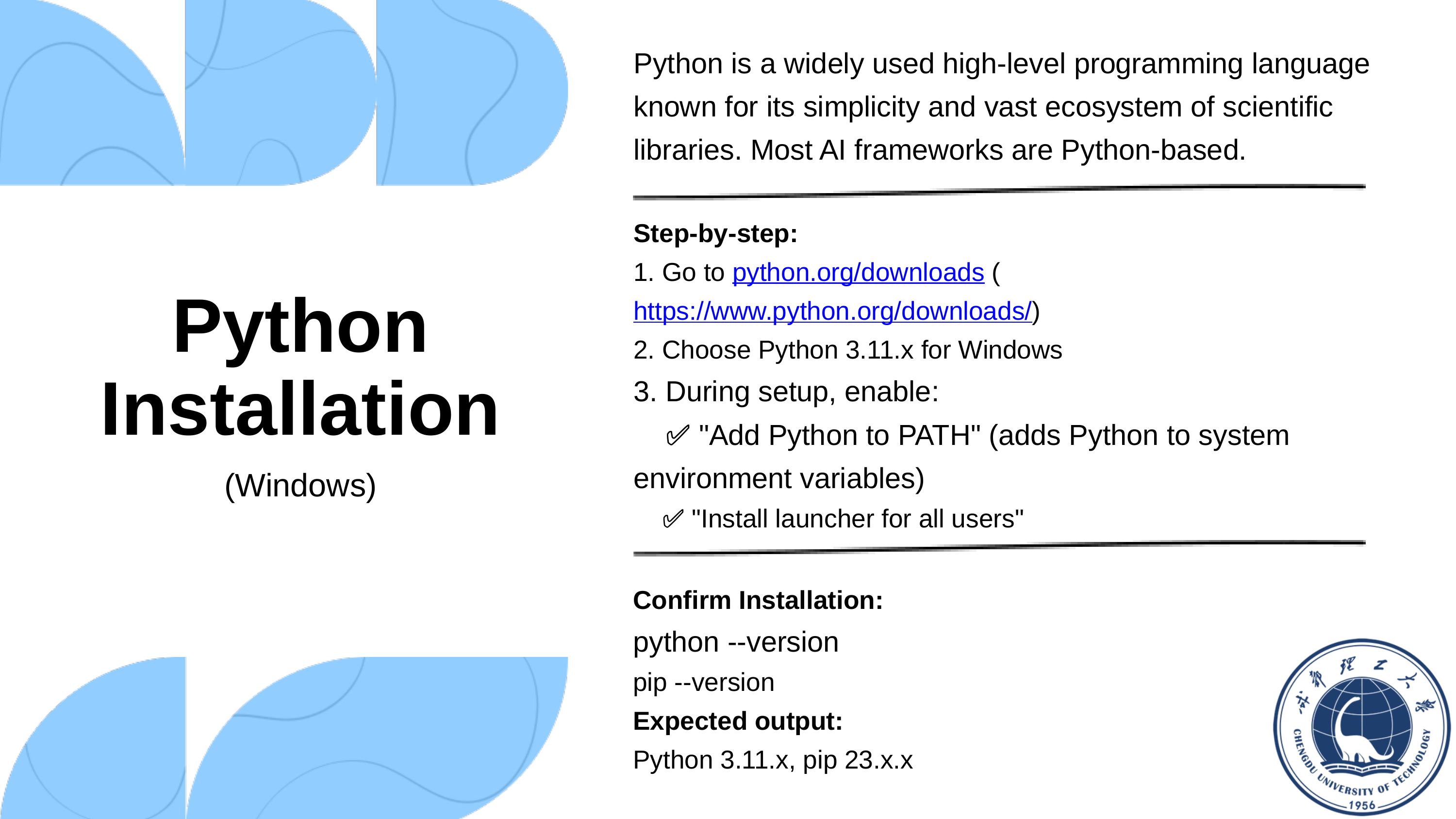

Python is a widely used high-level programming language known for its simplicity and vast ecosystem of scientific libraries. Most AI frameworks are Python-based.

Step-by-step:
1. Go to python.org/downloads (https://www.python.org/downloads/)
2. Choose Python 3.11.x for Windows
3. During setup, enable:
    ✅ "Add Python to PATH" (adds Python to system environment variables)
    ✅ "Install launcher for all users"

Python Installation
(Windows)

Confirm Installation:
python --version
pip --version
Expected output:
Python 3.11.x, pip 23.x.x